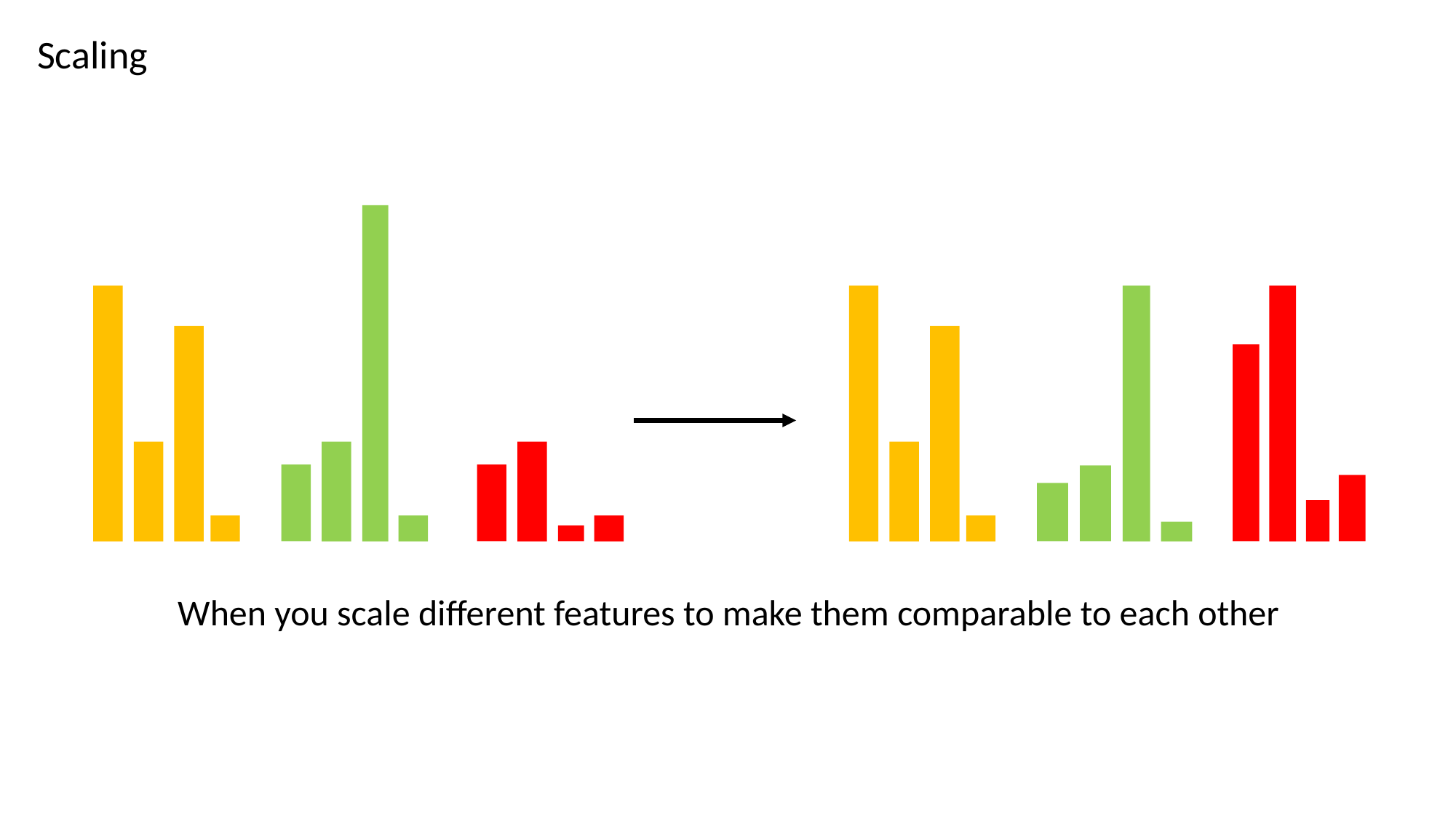

Scaling

When you scale different features to make them comparable to each other